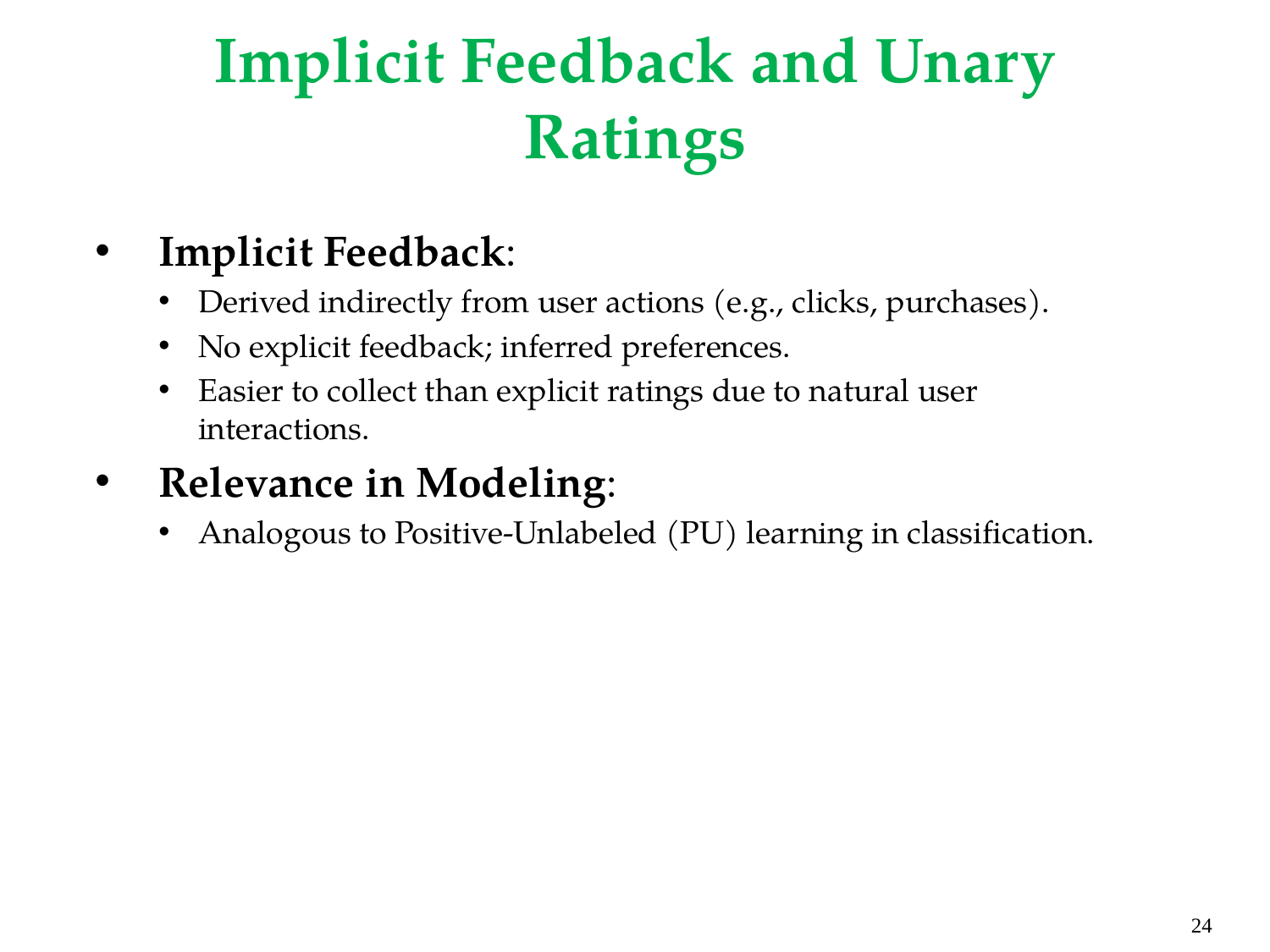

# Implicit Feedback and Unary Ratings
Implicit Feedback:
Derived indirectly from user actions (e.g., clicks, purchases).
No explicit feedback; inferred preferences.
Easier to collect than explicit ratings due to natural user interactions.
Relevance in Modeling:
Analogous to Positive-Unlabeled (PU) learning in classification.

24